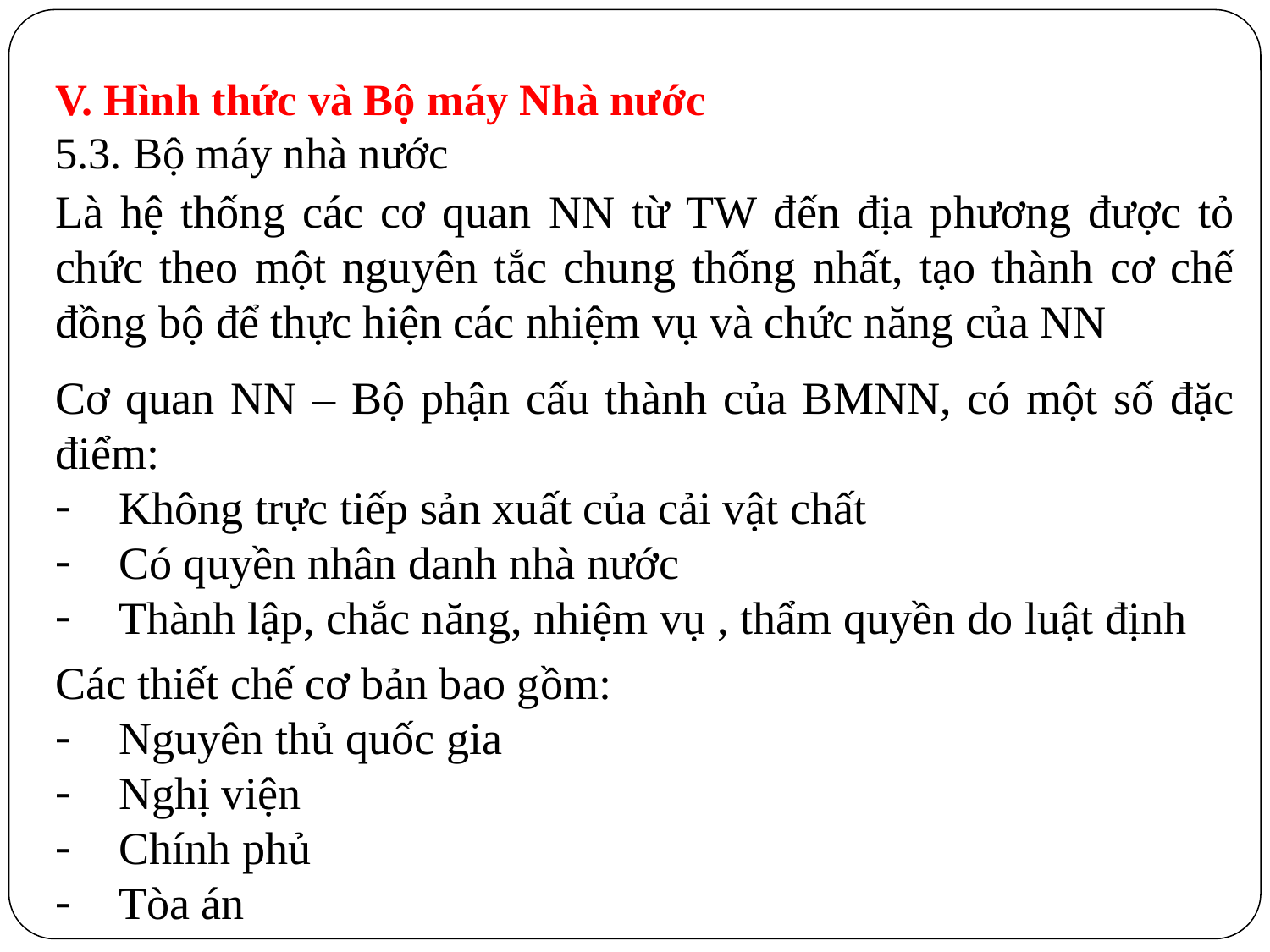

# V. Hình thức và Bộ máy Nhà nước 5.3. Bộ máy nhà nước
Là hệ thống các cơ quan NN từ TW đến địa phương được tỏ chức theo một nguyên tắc chung thống nhất, tạo thành cơ chế đồng bộ để thực hiện các nhiệm vụ và chức năng của NN
Cơ quan NN – Bộ phận cấu thành của BMNN, có một số đặc điểm:
Không trực tiếp sản xuất của cải vật chất
Có quyền nhân danh nhà nước
Thành lập, chắc năng, nhiệm vụ , thẩm quyền do luật định
Các thiết chế cơ bản bao gồm:
Nguyên thủ quốc gia
Nghị viện
Chính phủ
Tòa án